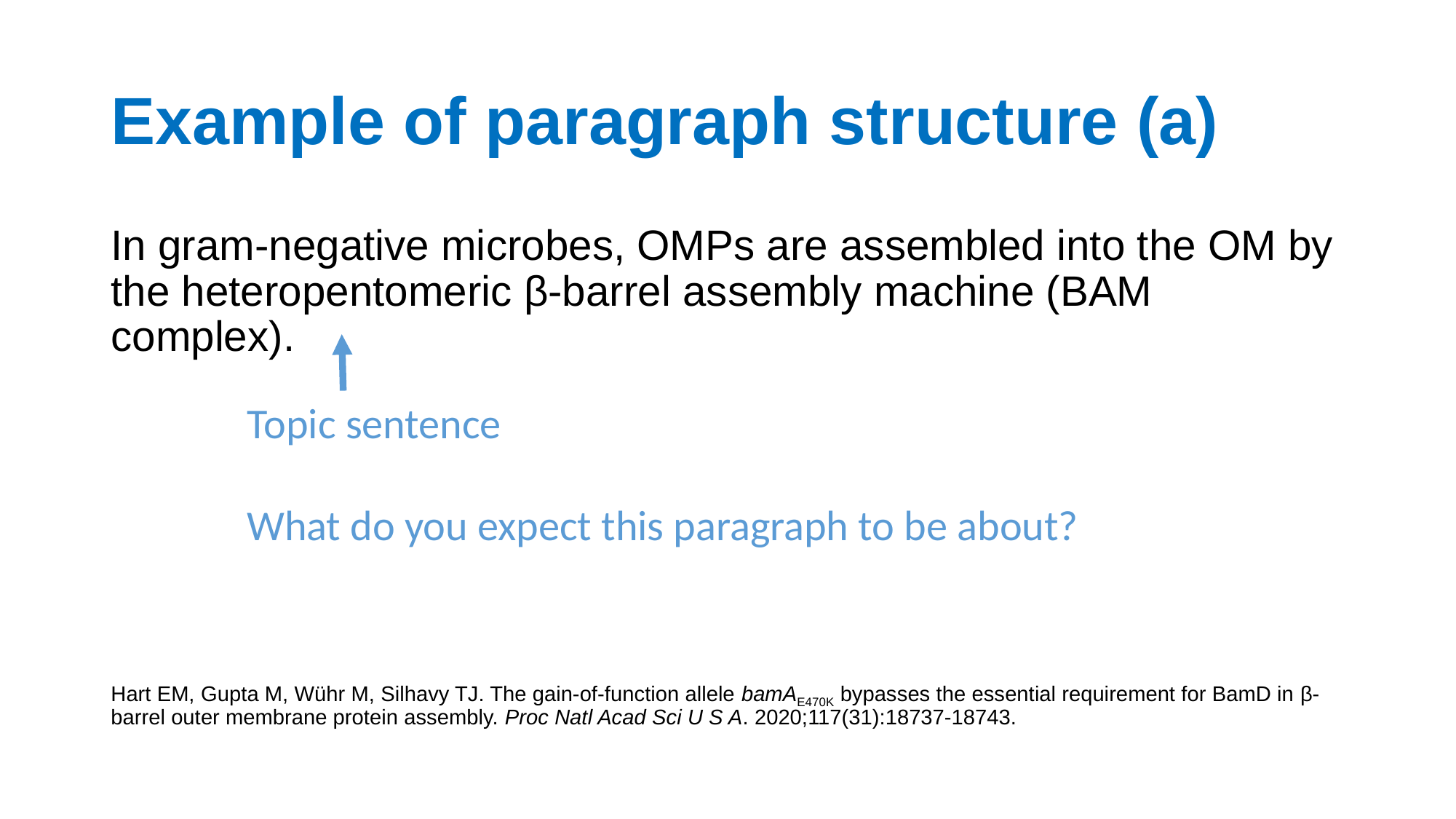

# Example of paragraph structure (a)
In gram-negative microbes, OMPs are assembled into the OM by the heteropentomeric β-barrel assembly machine (BAM complex).

Hart EM, Gupta M, Wühr M, Silhavy TJ. The gain-of-function allele bamAE470K bypasses the essential requirement for BamD in β-barrel outer membrane protein assembly. Proc Natl Acad Sci U S A. 2020;117(31):18737-18743.
Topic sentence

What do you expect this paragraph to be about?